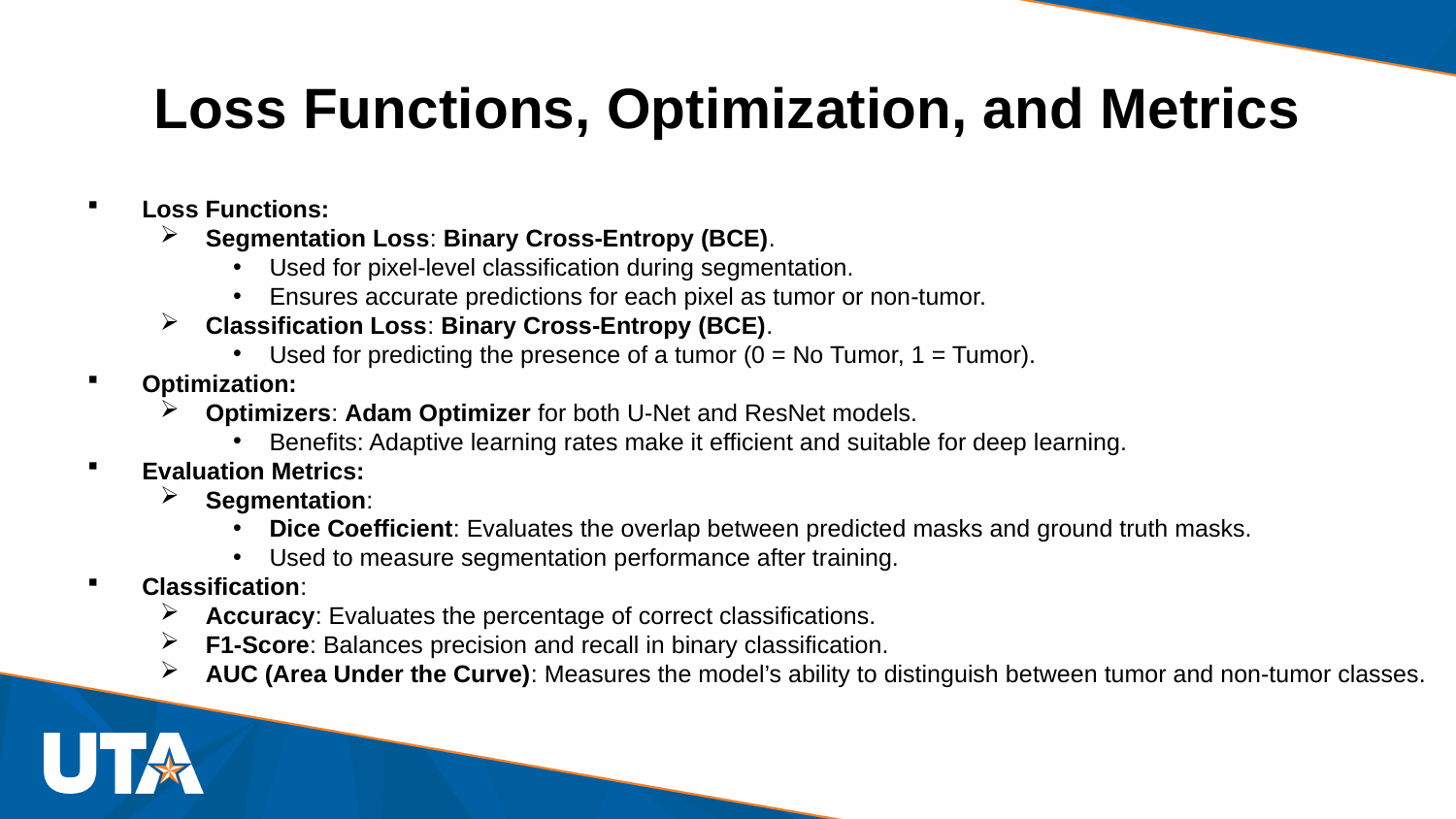

# Loss Functions, Optimization, and Metrics
Loss Functions:
Segmentation Loss: Binary Cross-Entropy (BCE).
Used for pixel-level classification during segmentation.
Ensures accurate predictions for each pixel as tumor or non-tumor.
Classification Loss: Binary Cross-Entropy (BCE).
Used for predicting the presence of a tumor (0 = No Tumor, 1 = Tumor).
Optimization:
Optimizers: Adam Optimizer for both U-Net and ResNet models.
Benefits: Adaptive learning rates make it efficient and suitable for deep learning.
Evaluation Metrics:
Segmentation:
Dice Coefficient: Evaluates the overlap between predicted masks and ground truth masks.
Used to measure segmentation performance after training.
Classification:
Accuracy: Evaluates the percentage of correct classifications.
F1-Score: Balances precision and recall in binary classification.
AUC (Area Under the Curve): Measures the model’s ability to distinguish between tumor and non-tumor classes.